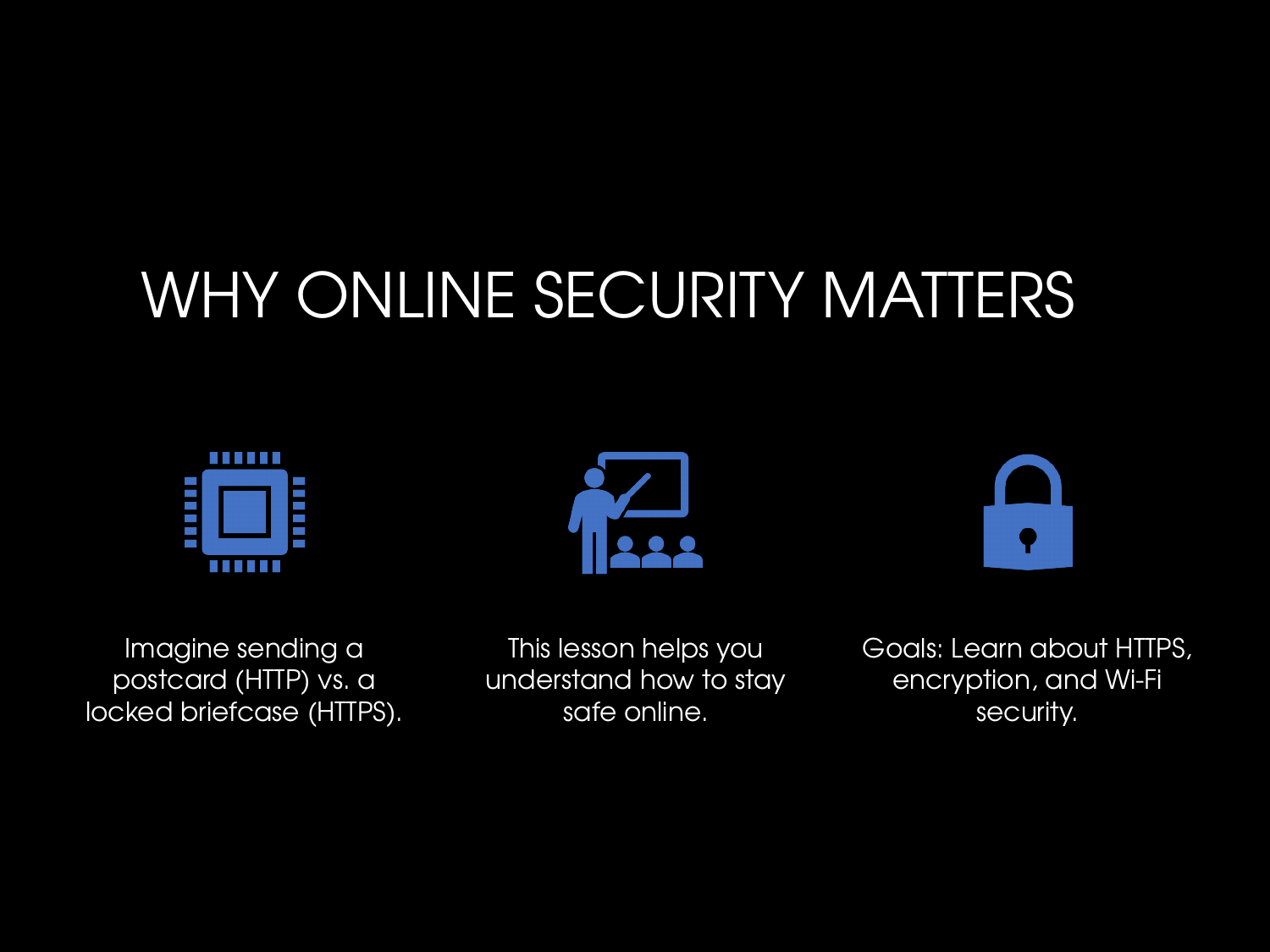

# Why Online Security Matters
Imagine sending a postcard (HTTP) vs. a locked briefcase (HTTPS).
This lesson helps you understand how to stay safe online.
Goals: Learn about HTTPS, encryption, and Wi-Fi security.